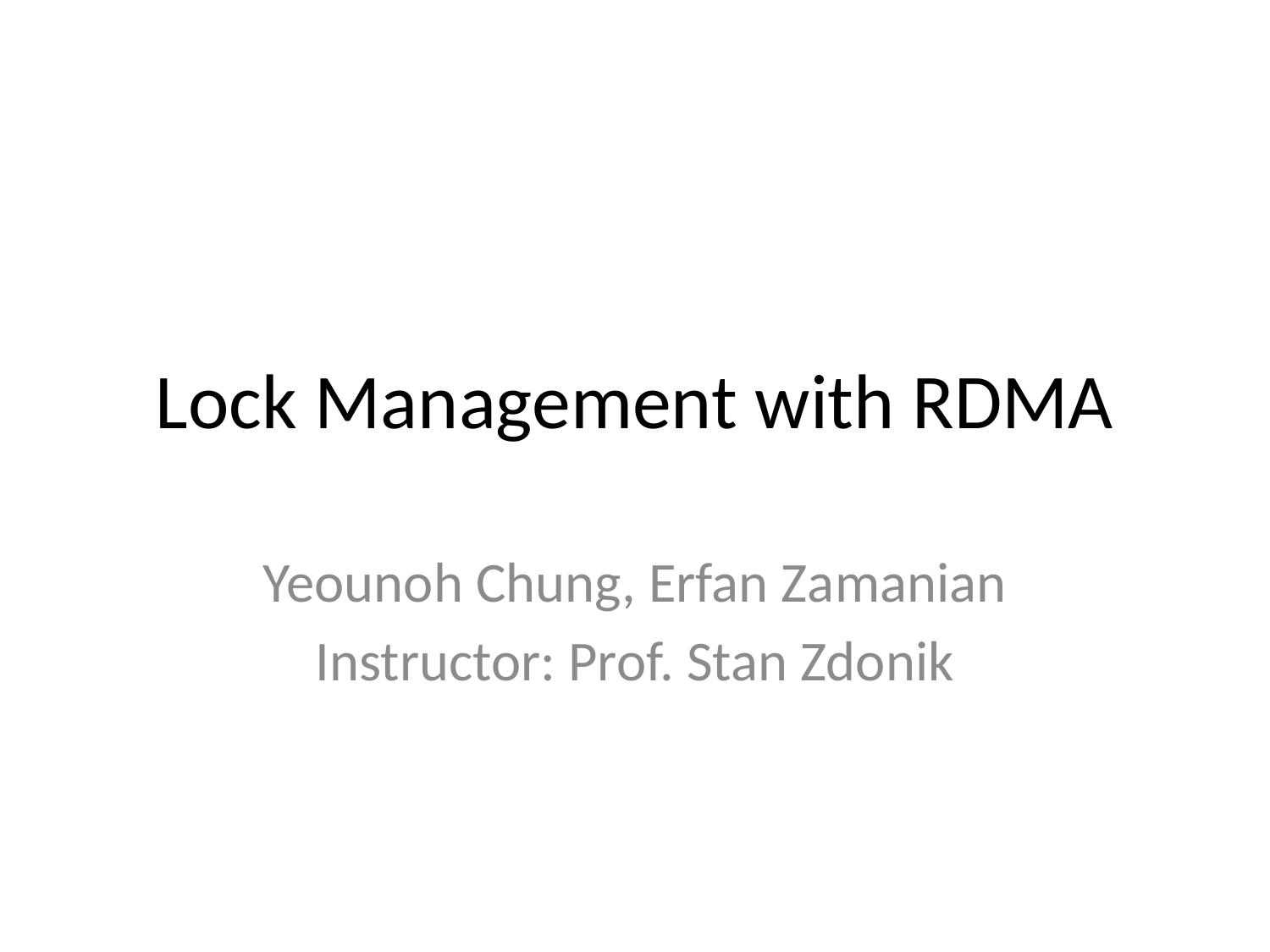

# Lock Management with RDMA
Yeounoh Chung, Erfan Zamanian
Instructor: Prof. Stan Zdonik